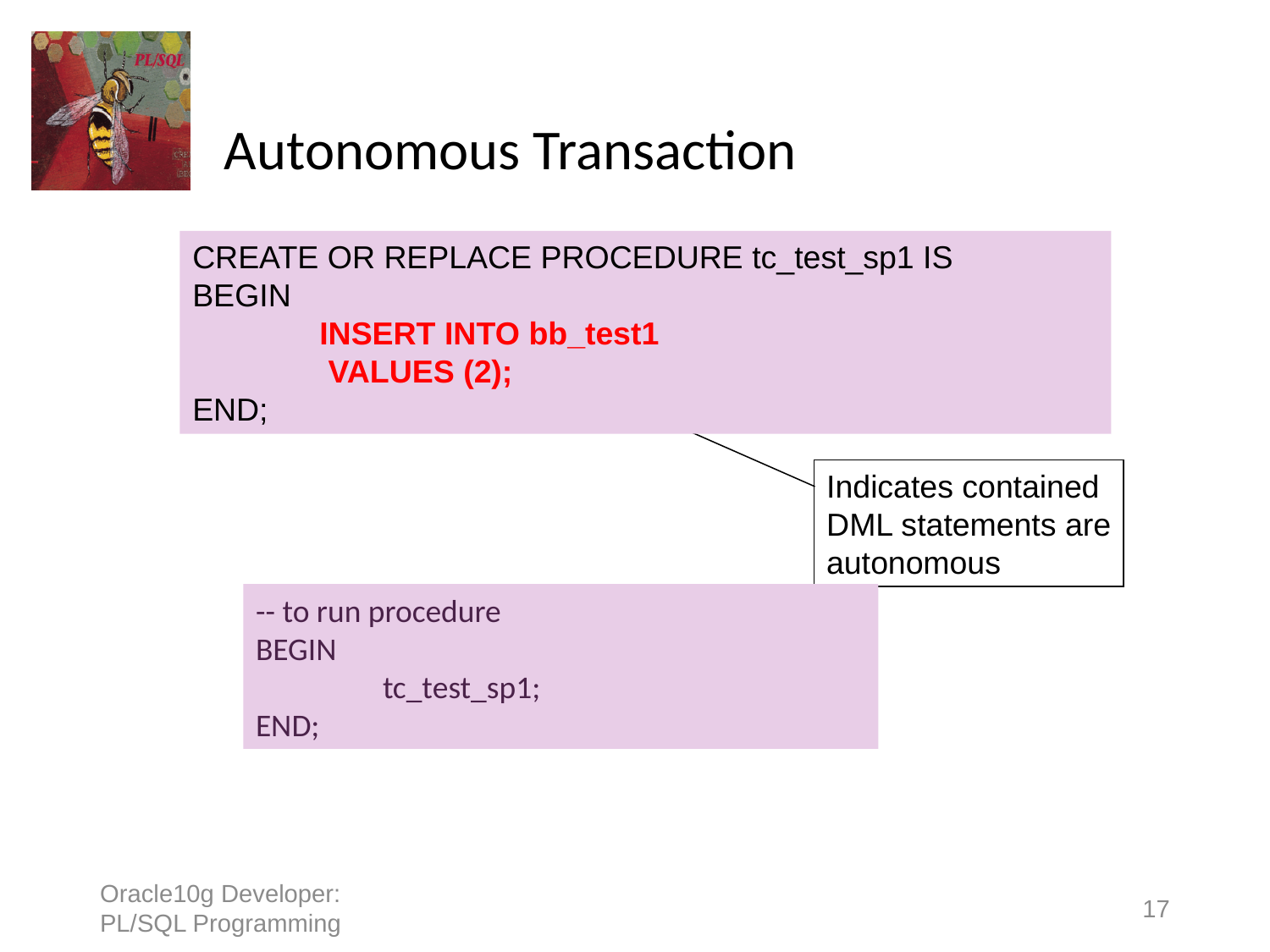

# Autonomous Transaction
CREATE OR REPLACE PROCEDURE tc_test_sp1 IS
BEGIN
	INSERT INTO bb_test1
	 VALUES (2);
END;

Indicates contained
DML statements are
autonomous
-- to run procedure
BEGIN
	tc_test_sp1;
END;
Oracle10g Developer: PL/SQL Programming
17